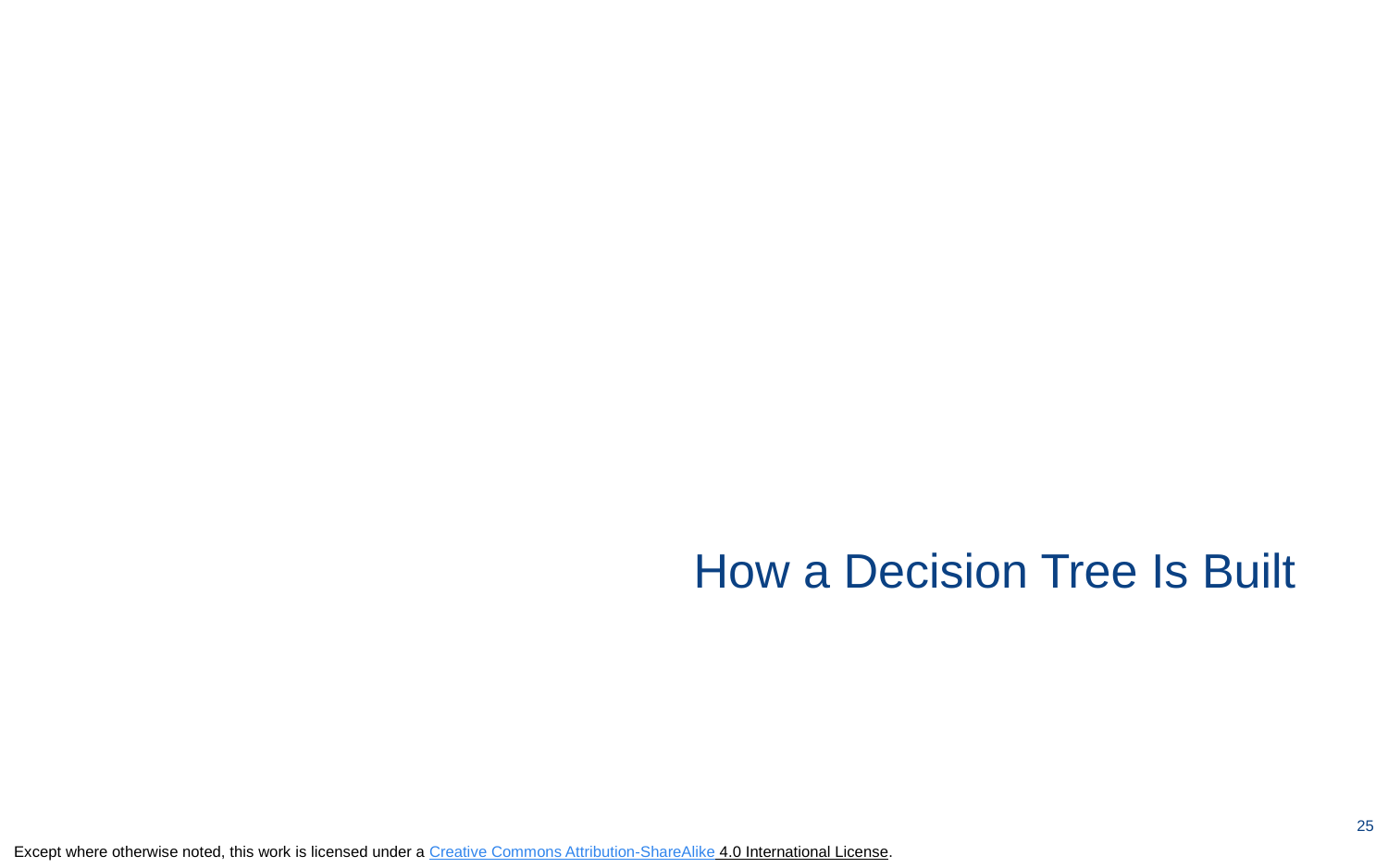

# How a Decision Tree Is Built

25